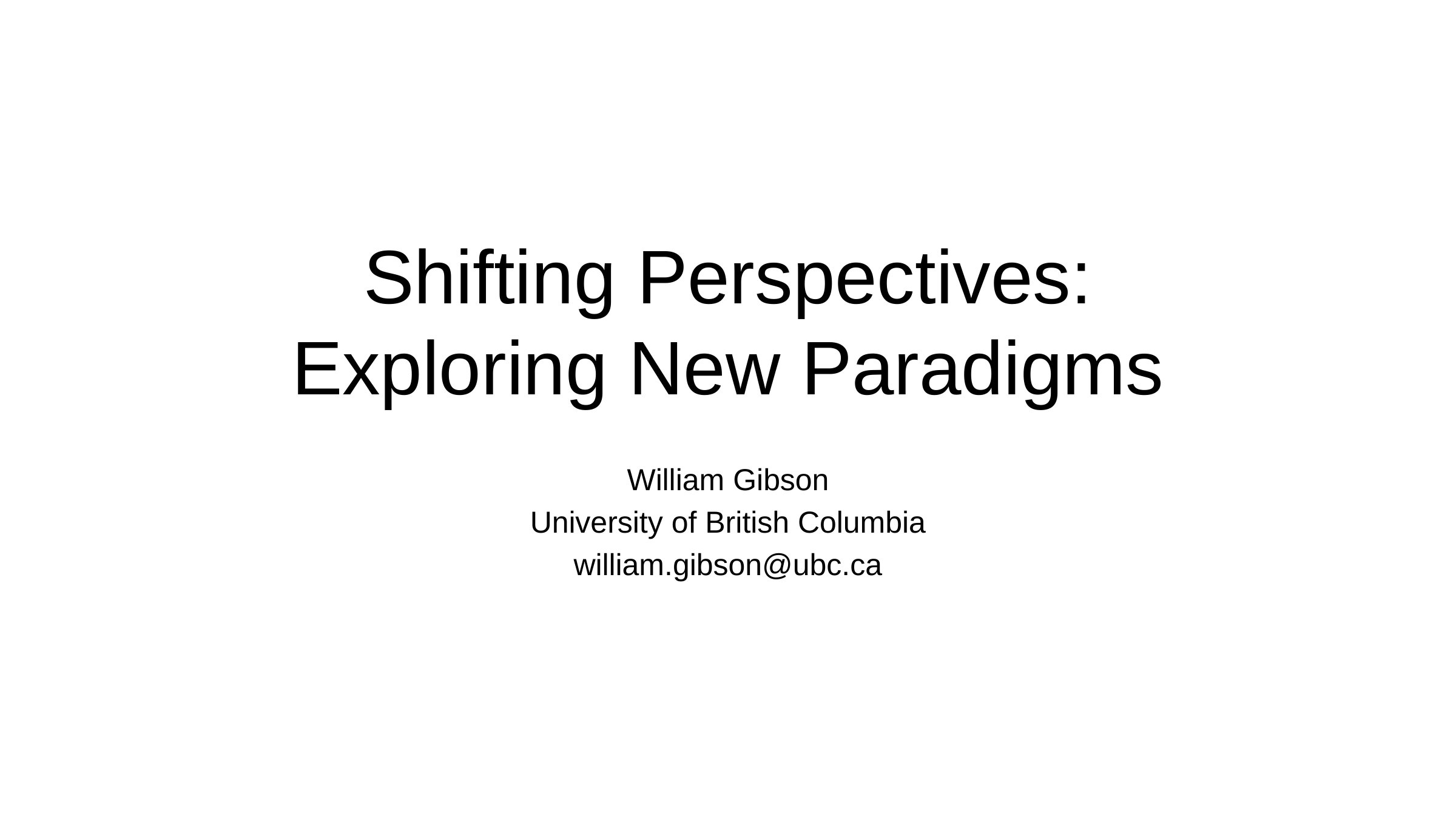

# Shifting Perspectives: Exploring New Paradigms
William Gibson
University of British Columbia
william.gibson@ubc.ca